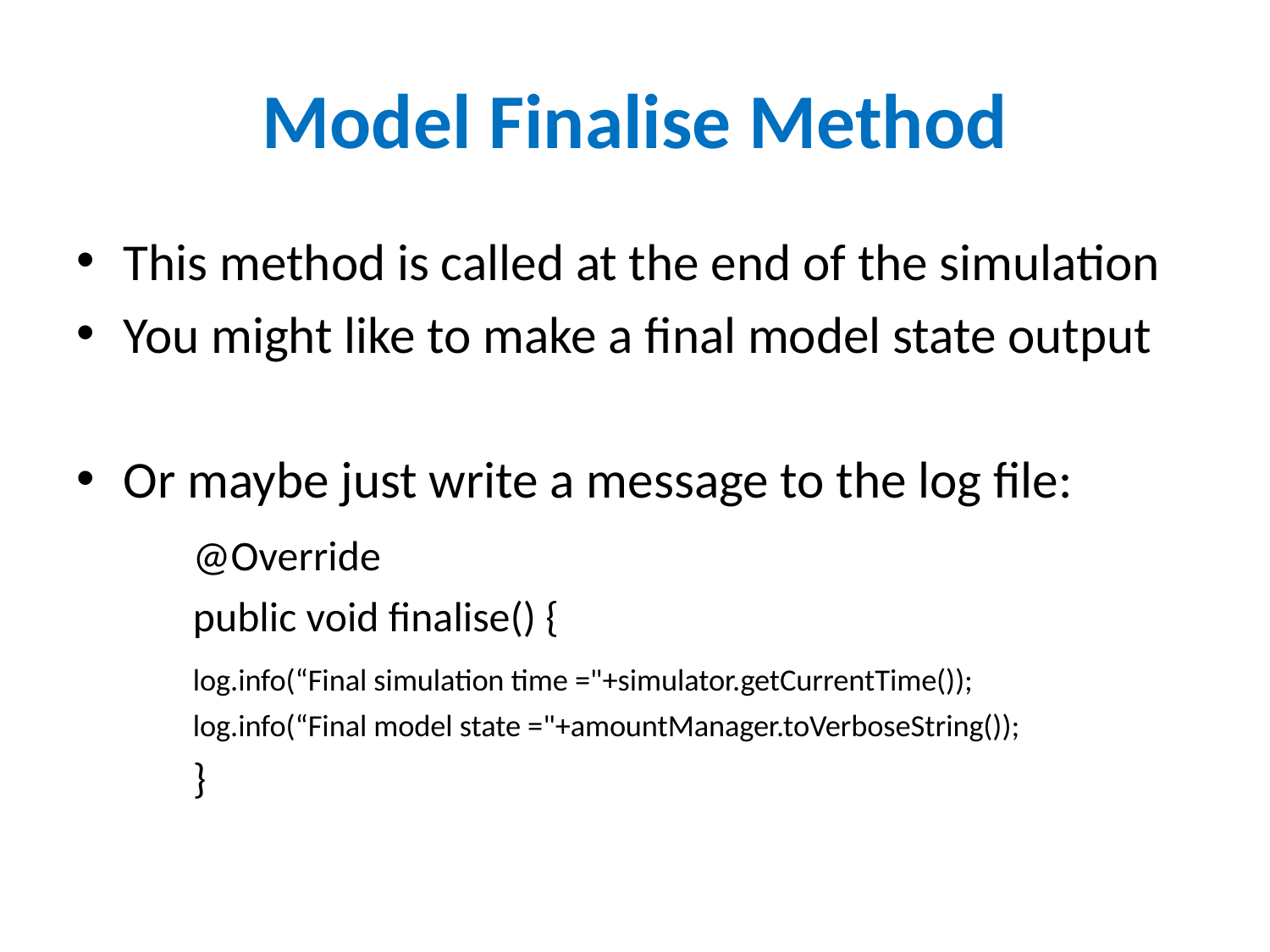

# Model Finalise Method
This method is called at the end of the simulation
You might like to make a final model state output

Or maybe just write a message to the log file:
	@Override
    	public void finalise() {
        		log.info(“Final simulation time ="+simulator.getCurrentTime());
        		log.info(“Final model state ="+amountManager.toVerboseString());
    	}